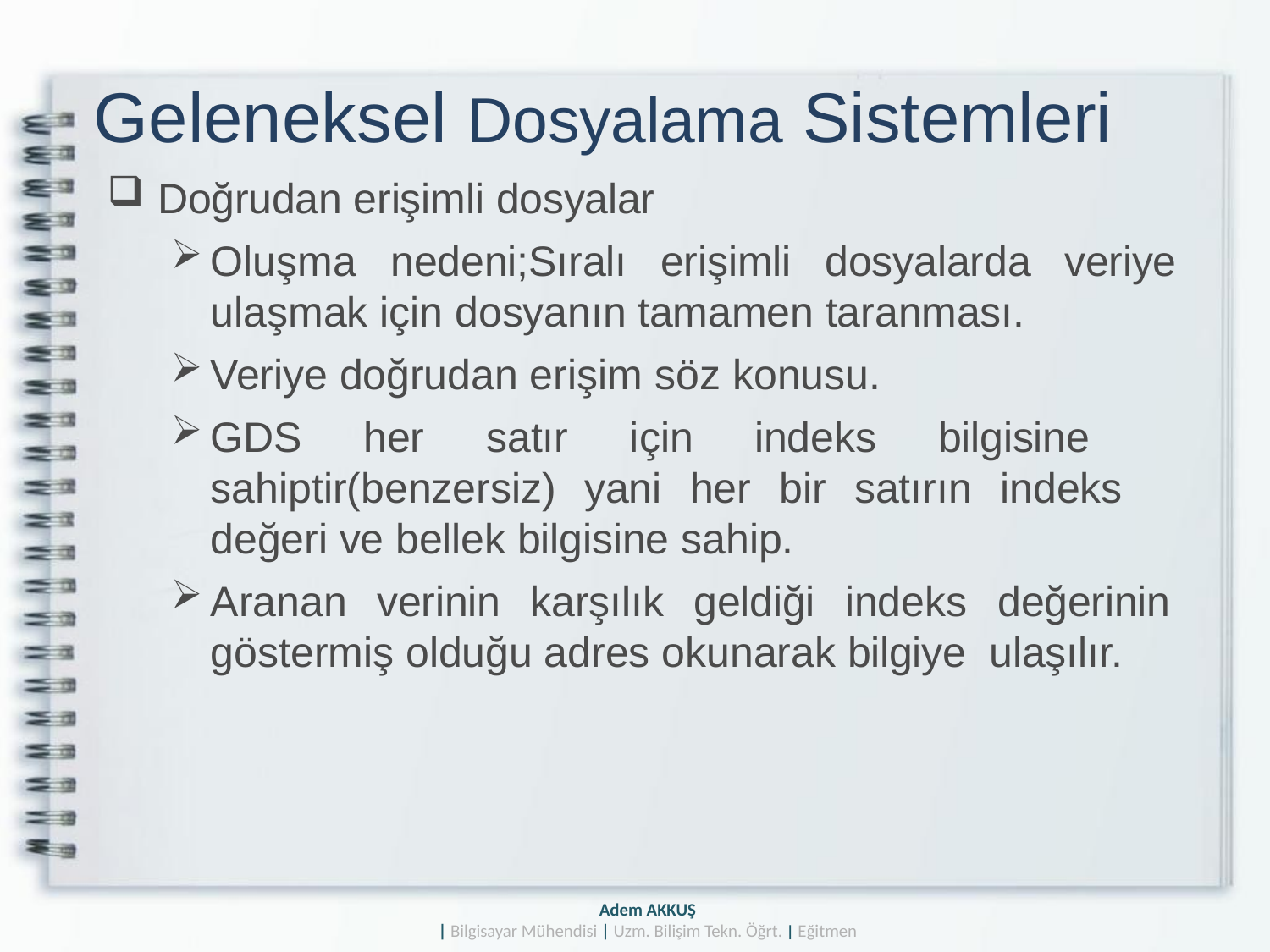

# Geleneksel Dosyalama Sistemleri
Doğrudan erişimli dosyalar
Oluşma nedeni;Sıralı erişimli dosyalarda veriye  ulaşmak için dosyanın tamamen taranması.
Veriye doğrudan erişim söz konusu.
GDS her satır için indeks bilgisine  sahiptir(benzersiz) yani her bir satırın indeks  değeri ve bellek bilgisine sahip.
Aranan verinin karşılık geldiği indeks değerinin  göstermiş olduğu adres okunarak bilgiye  ulaşılır.
Adem AKKUŞ
| Bilgisayar Mühendisi | Uzm. Bilişim Tekn. Öğrt. | Eğitmen